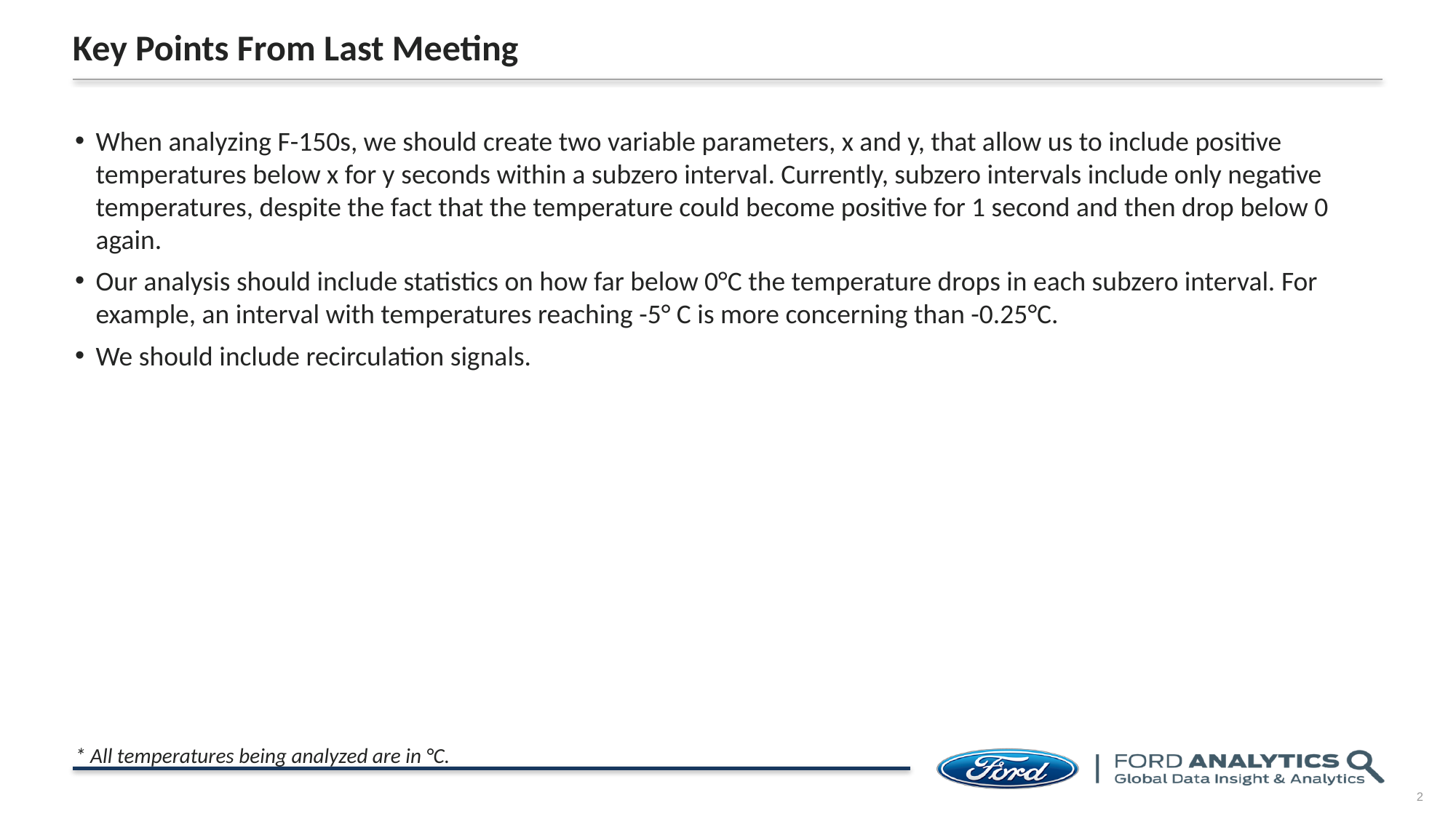

# Key Points From Last Meeting
When analyzing F-150s, we should create two variable parameters, x and y, that allow us to include positive temperatures below x for y seconds within a subzero interval. Currently, subzero intervals include only negative temperatures, despite the fact that the temperature could become positive for 1 second and then drop below 0 again.
Our analysis should include statistics on how far below 0°C the temperature drops in each subzero interval. For example, an interval with temperatures reaching -5° C is more concerning than -0.25°C.
We should include recirculation signals.

* All temperatures being analyzed are in °C.

2